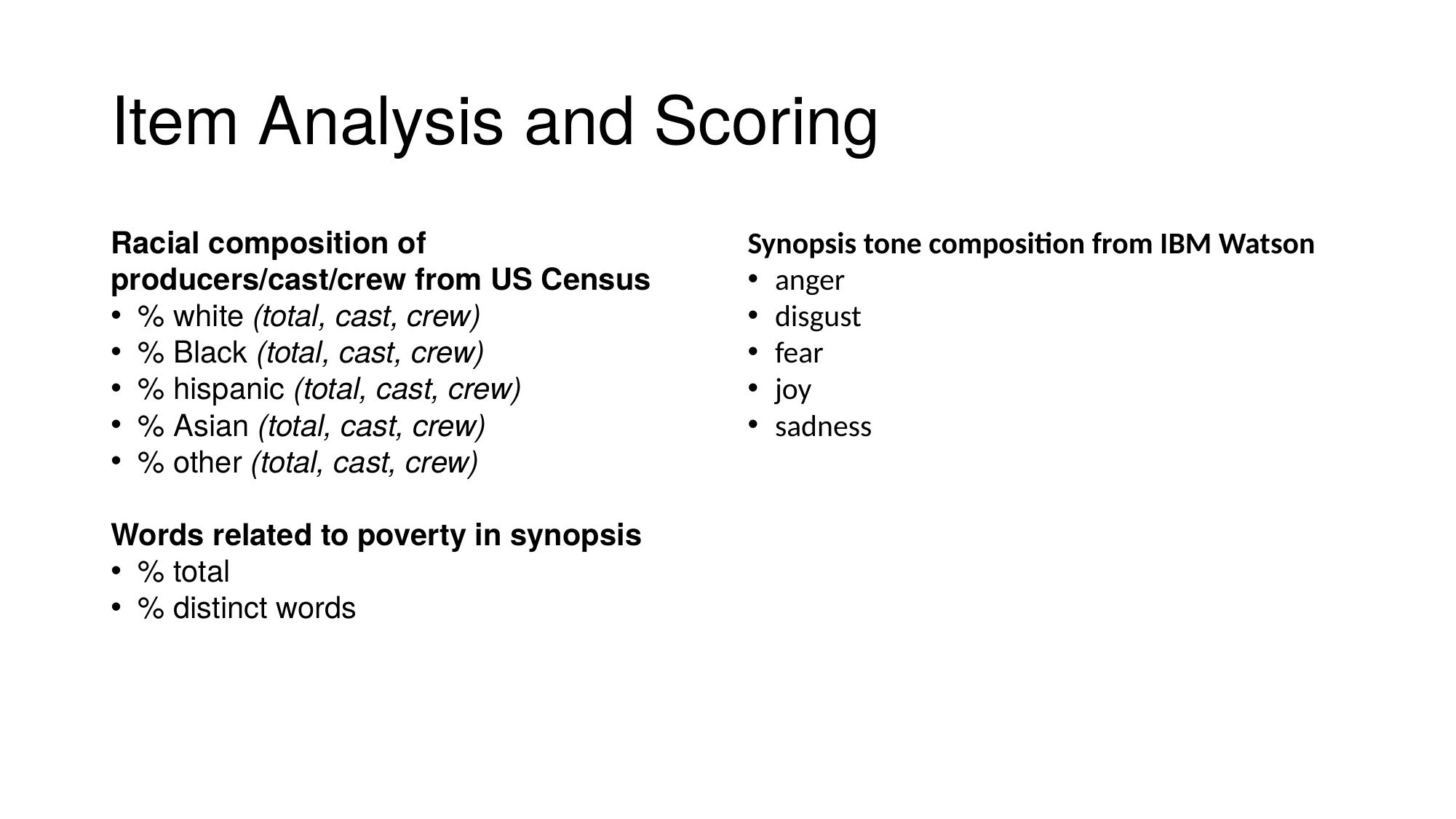

# Item Analysis and Scoring
Racial composition of producers/cast/crew from US Census
% white (total, cast, crew)
% Black (total, cast, crew)
% hispanic (total, cast, crew)
% Asian (total, cast, crew)
% other (total, cast, crew)

Words related to poverty in synopsis
% total
% distinct words
Synopsis tone composition from IBM Watson
anger
disgust
fear
joy
sadness